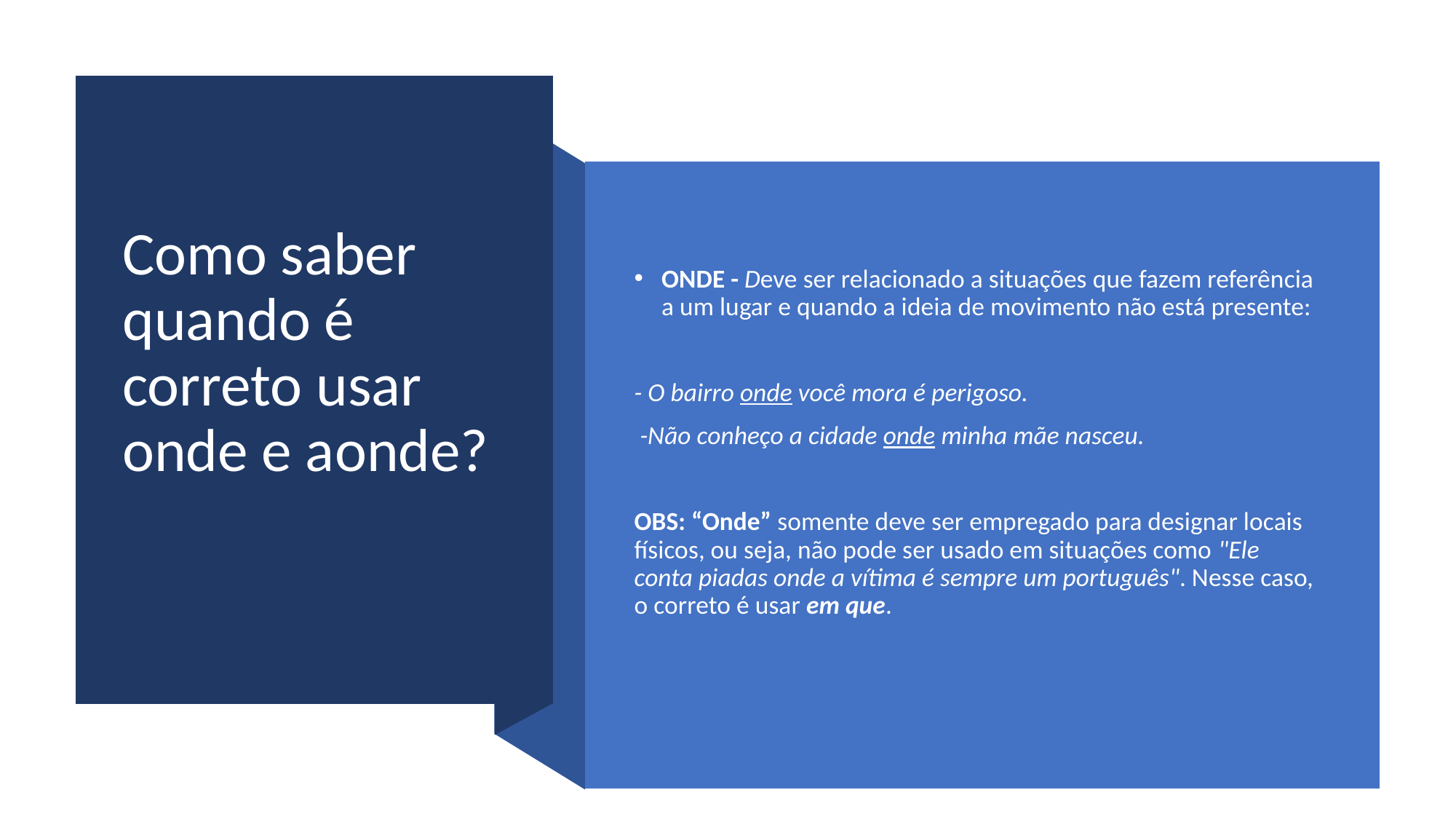

# Como saber quando é correto usar onde e aonde?

ONDE - Deve ser relacionado a situações que fazem referência a um lugar e quando a ideia de movimento não está presente:

- O bairro onde você mora é perigoso.
 -Não conheço a cidade onde minha mãe nasceu.

OBS: “Onde” somente deve ser empregado para designar locais físicos, ou seja, não pode ser usado em situações como "Ele conta piadas onde a vítima é sempre um português". Nesse caso, o correto é usar em que.